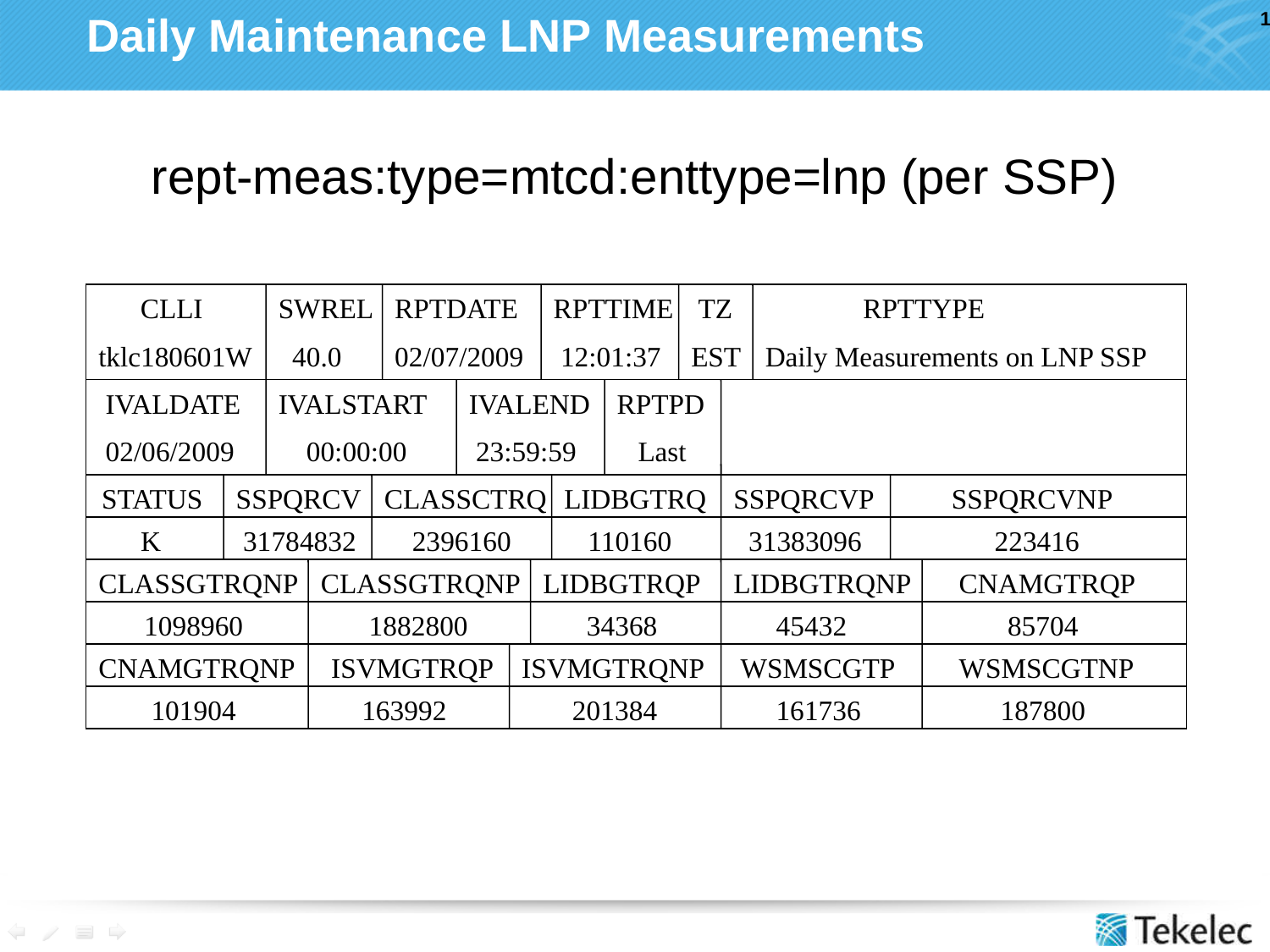

# Daily Maintenance LNP Measurements
rept-meas:type=mtcd:enttype=lnp (per SSP)

      CLLI
tklc180601W

SWREL
  40.0

RPTDATE
02/07/2009

RPTTIME
 12:01:37

 TZ
EST

              RPTTYPE
Daily Measurements on LNP SSP

 IVALDATE
 02/06/2009

IVALSTART
    00:00:00

IVALEND
 23:59:59
RPTPD
   Last

  STATUS

SSPQRCV

CLASSCTRQ

LIDBGTRQ
SSPQRCVP

       SSPQRCVNP

K

 31784832        2396160           110160           31383096                   223416

CLASSGTRQNP

CLASSGTRQNP

LIDBGTRQP

LIDBGTRQNP

  CNAMGTRQP

  1098960                  1882800                 34368                 45432                       85704

CNAMGTRQNP
ISVMGTRQP

ISVMGTRQNP
 WSMSCGTP
  WSMSCGTNP

   101904                  163992                  201384                 161736                    187800